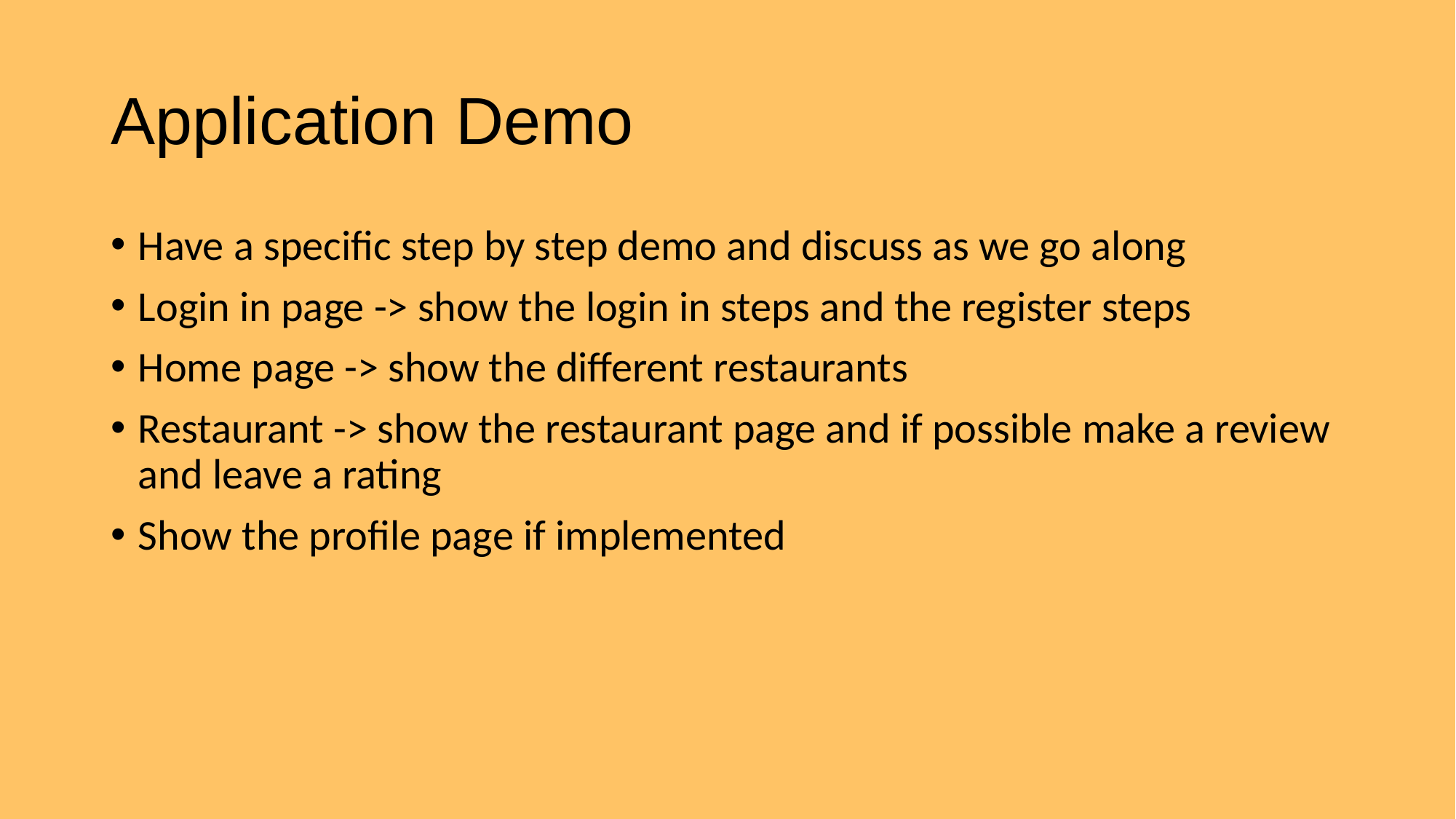

# Application Demo
Have a specific step by step demo and discuss as we go along
Login in page -> show the login in steps and the register steps
Home page -> show the different restaurants
Restaurant -> show the restaurant page and if possible make a review and leave a rating
Show the profile page if implemented